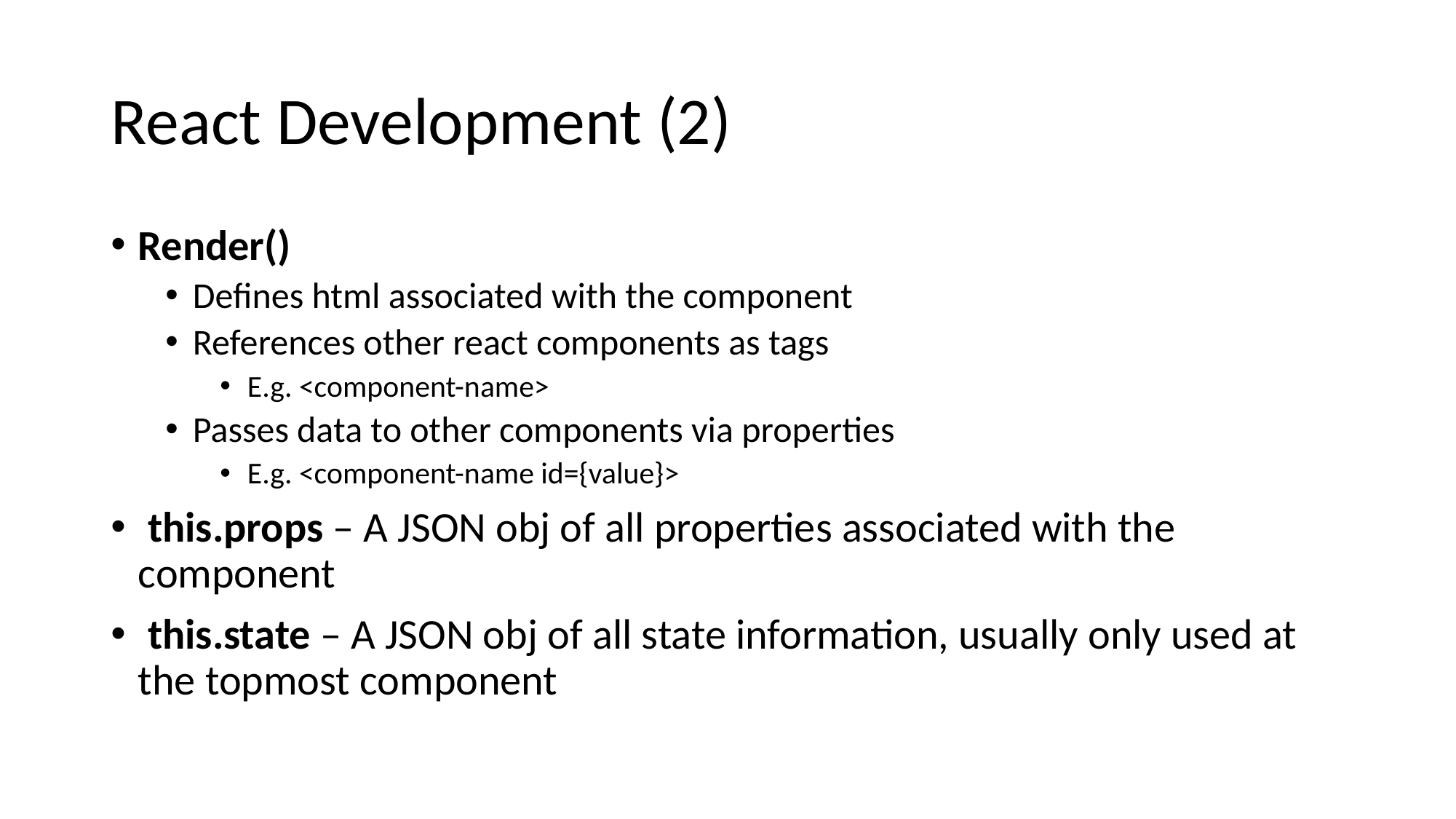

# React Development (2)
Render()
Defines html associated with the component
References other react components as tags
E.g. <component-name>
Passes data to other components via properties
E.g. <component-name id={value}>
 this.props – A JSON obj of all properties associated with the component
 this.state – A JSON obj of all state information, usually only used at the topmost component